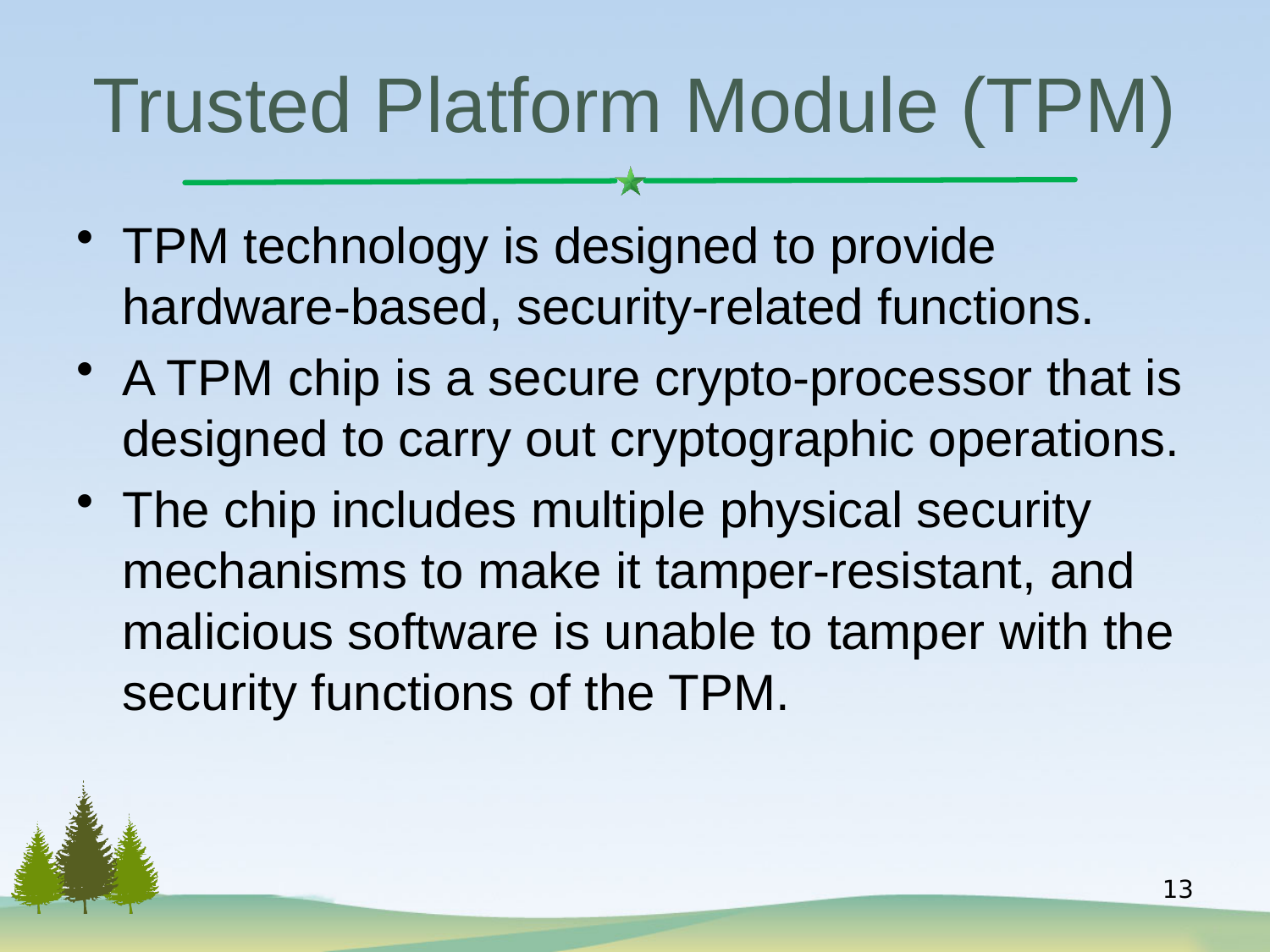

# Trusted Platform Module (TPM)
TPM technology is designed to provide hardware-based, security-related functions.
A TPM chip is a secure crypto-processor that is designed to carry out cryptographic operations.
The chip includes multiple physical security mechanisms to make it tamper-resistant, and malicious software is unable to tamper with the security functions of the TPM.

13